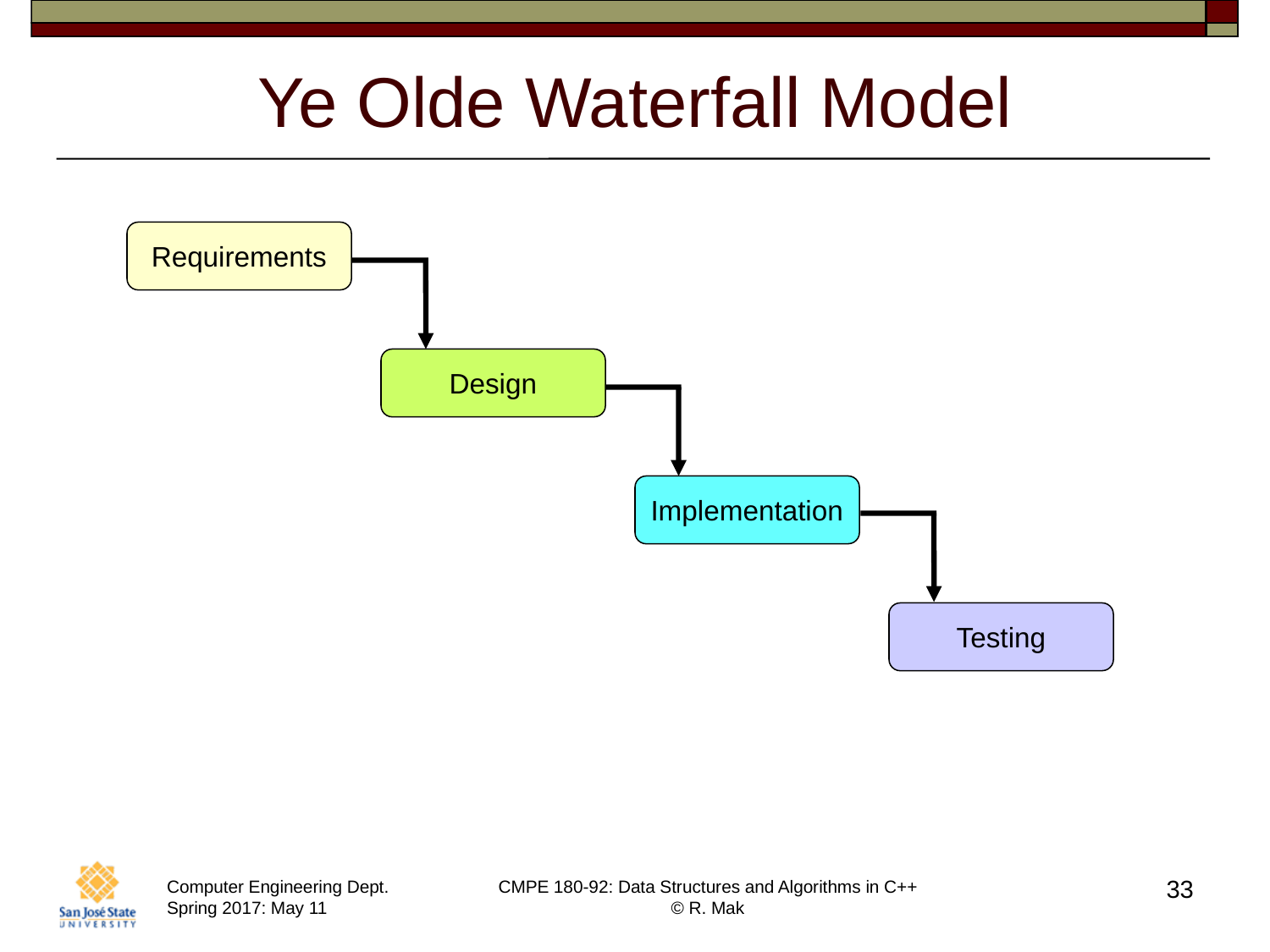

# Ye Olde Waterfall Model
Requirements

Design

Implementation

Testing
33